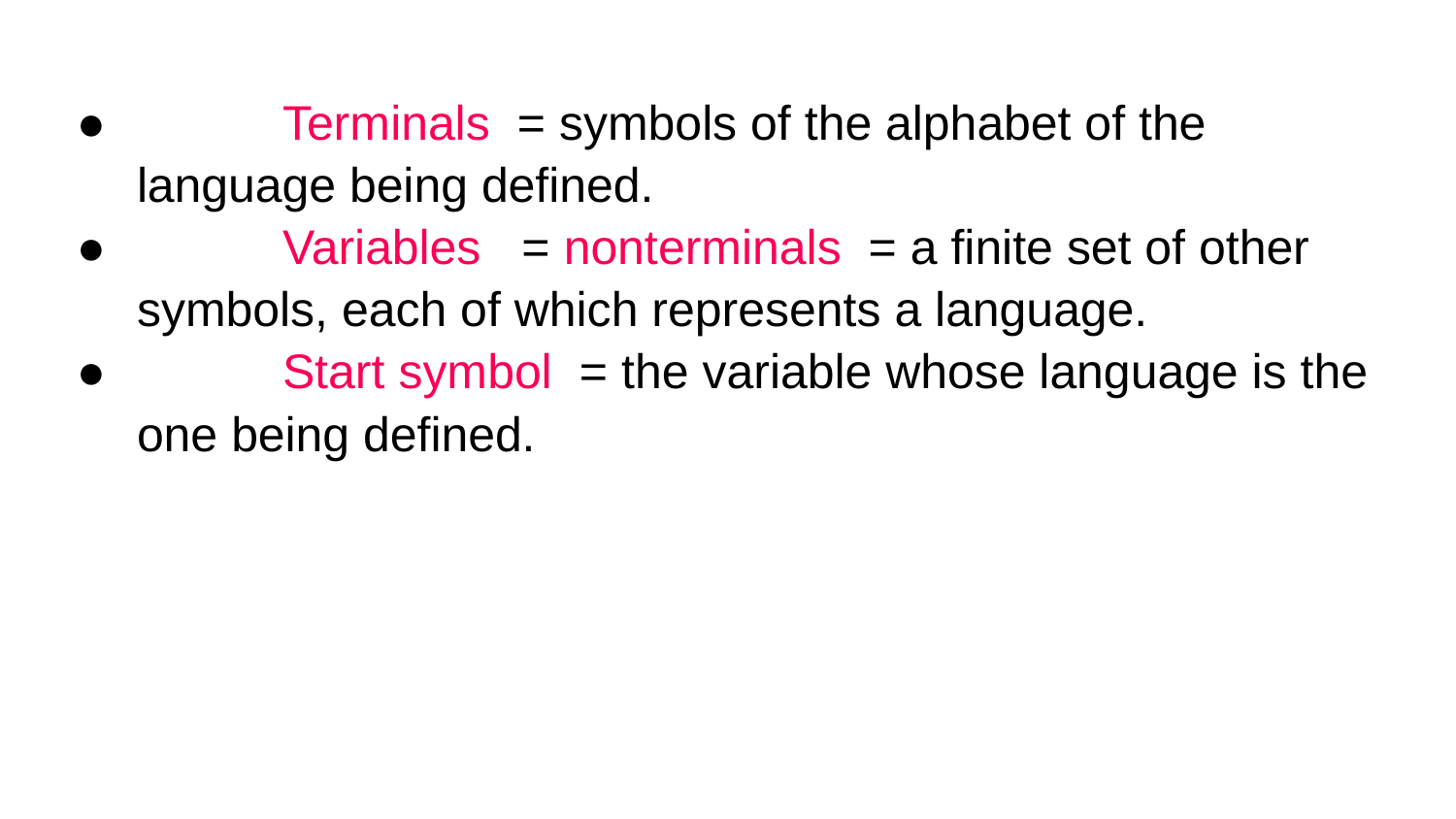

Terminals  = symbols of the alphabet of the language being defined.
	Variables   = nonterminals  = a finite set of other symbols, each of which represents a language.
	Start symbol  = the variable whose language is the one being defined.